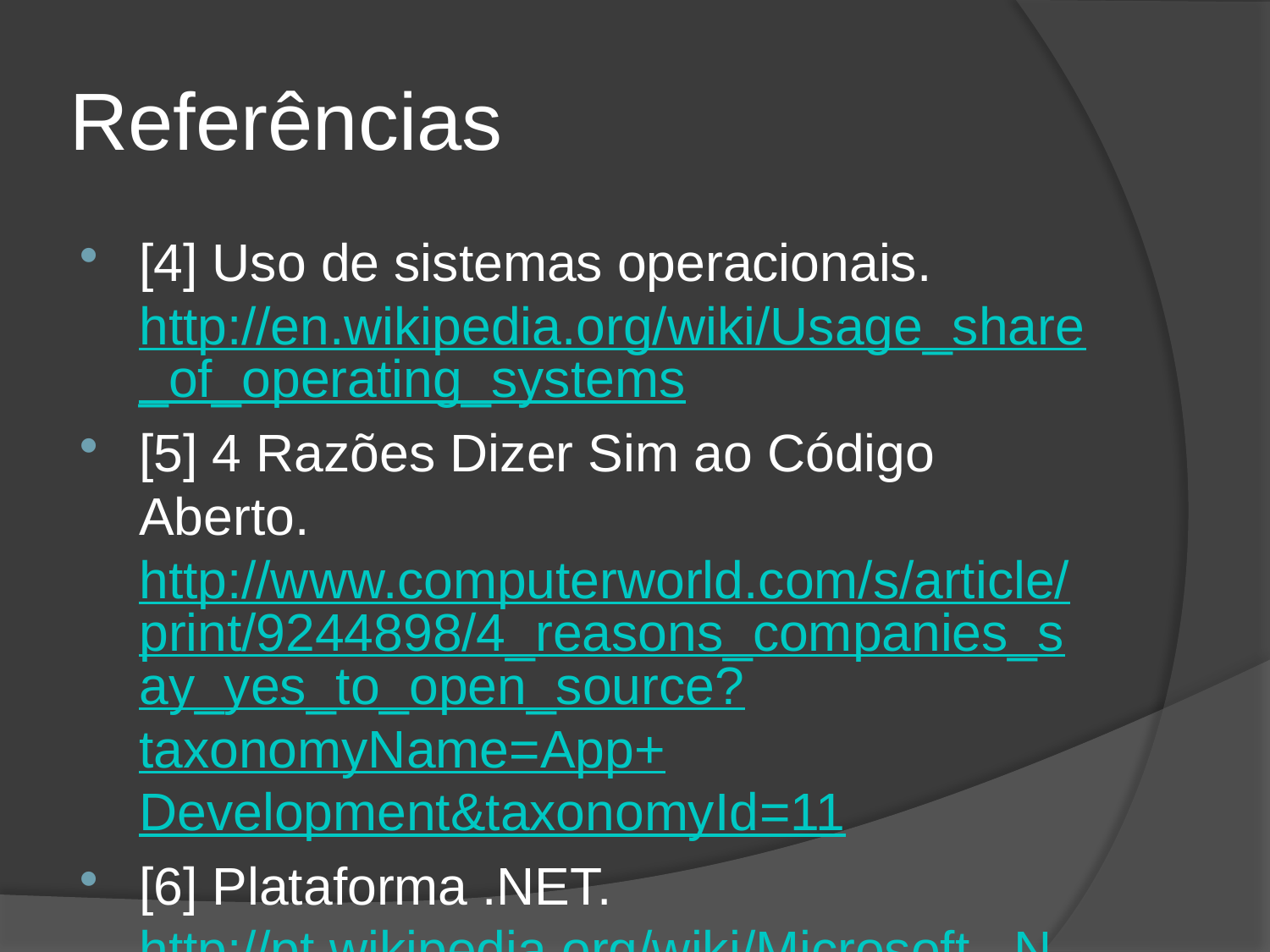

# Referências
[4] Uso de sistemas operacionais. http://en.wikipedia.org/wiki/Usage_share_of_operating_systems
[5] 4 Razões Dizer Sim ao Código Aberto. http://www.computerworld.com/s/article/print/9244898/4_reasons_companies_say_yes_to_open_source?taxonomyName=App+Development&taxonomyId=11
[6] Plataforma .NET. http://pt.wikipedia.org/wiki/Microsoft_.NET